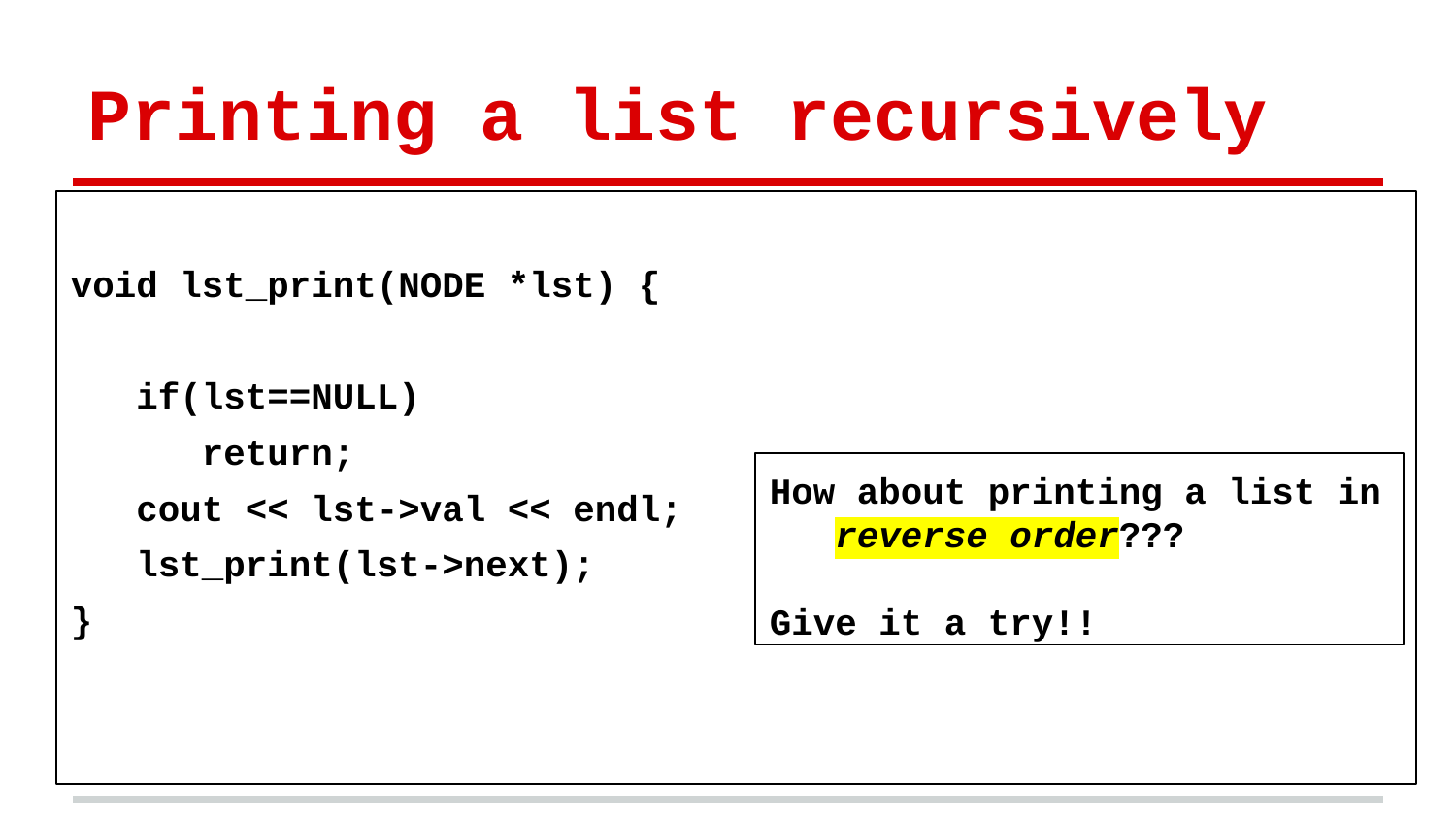

# Printing a list recursively

void lst_print(NODE *lst) {

   if(lst==NULL)
      return;
   cout << lst->val << endl;
   lst_print(lst->next);
}
How about printing a list in
   reverse order???

Give it a try!!